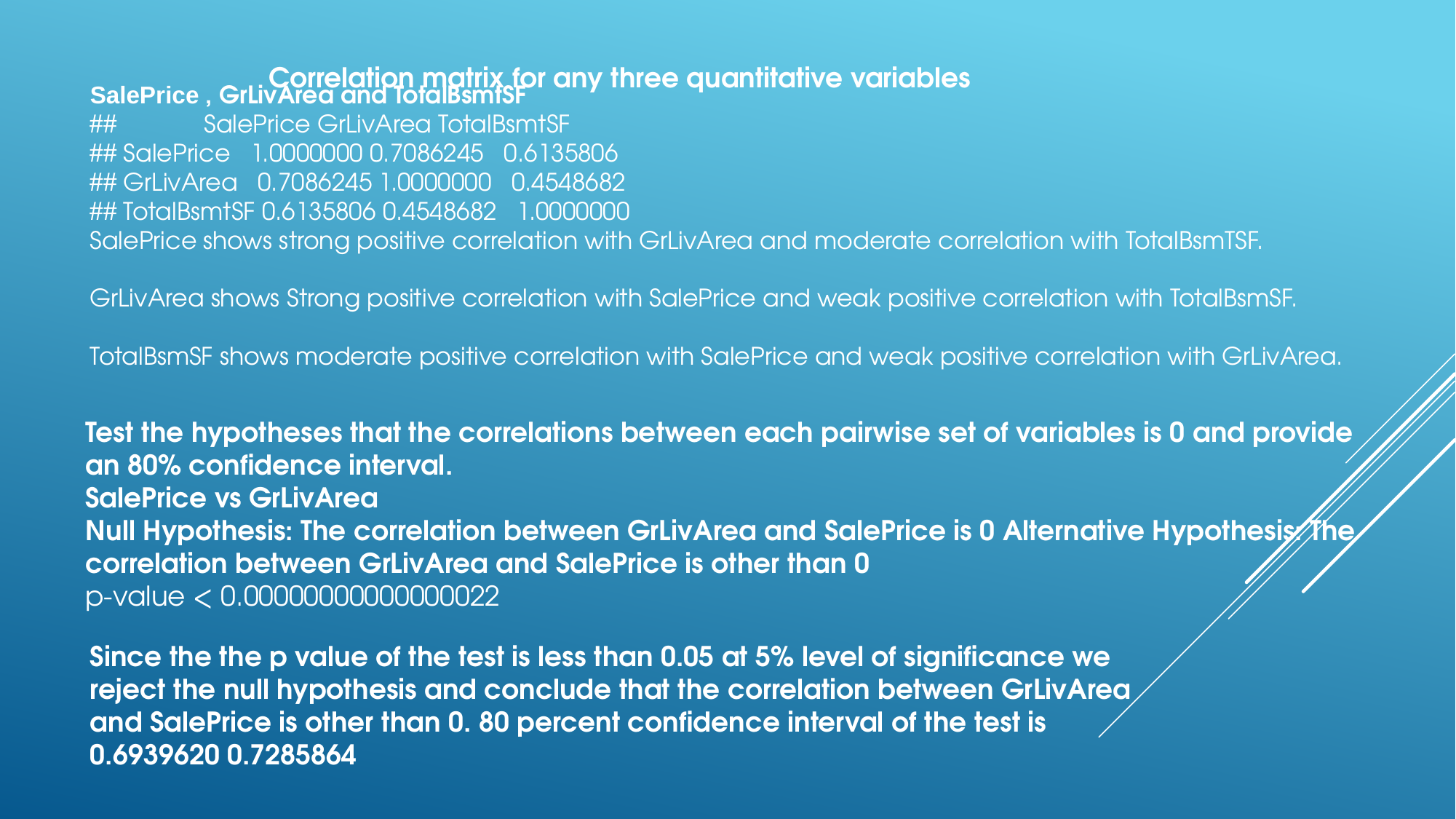

Correlation matrix for any three quantitative variables
SalePrice , GrLivArea and TotalBsmtSF
##             SalePrice GrLivArea TotalBsmtSF ## SalePrice   1.0000000 0.7086245   0.6135806 ## GrLivArea   0.7086245 1.0000000   0.4548682 ## TotalBsmtSF 0.6135806 0.4548682   1.0000000
SalePrice shows strong positive correlation with GrLivArea and moderate correlation with TotalBsmTSF.

GrLivArea shows Strong positive correlation with SalePrice and weak positive correlation with TotalBsmSF.

TotalBsmSF shows moderate positive correlation with SalePrice and weak positive correlation with GrLivArea.

Test the hypotheses that the correlations between each pairwise set of variables is 0 and provide an 80% confidence interval.
SalePrice vs GrLivArea
Null Hypothesis: The correlation between GrLivArea and SalePrice is 0 Alternative Hypothesis: The correlation between GrLivArea and SalePrice is other than 0
p-value < 0.00000000000000022

Since the the p value of the test is less than 0.05 at 5% level of significance we reject the null hypothesis and conclude that the correlation between GrLivArea and SalePrice is other than 0. 80 percent confidence interval of the test is 0.6939620 0.7285864